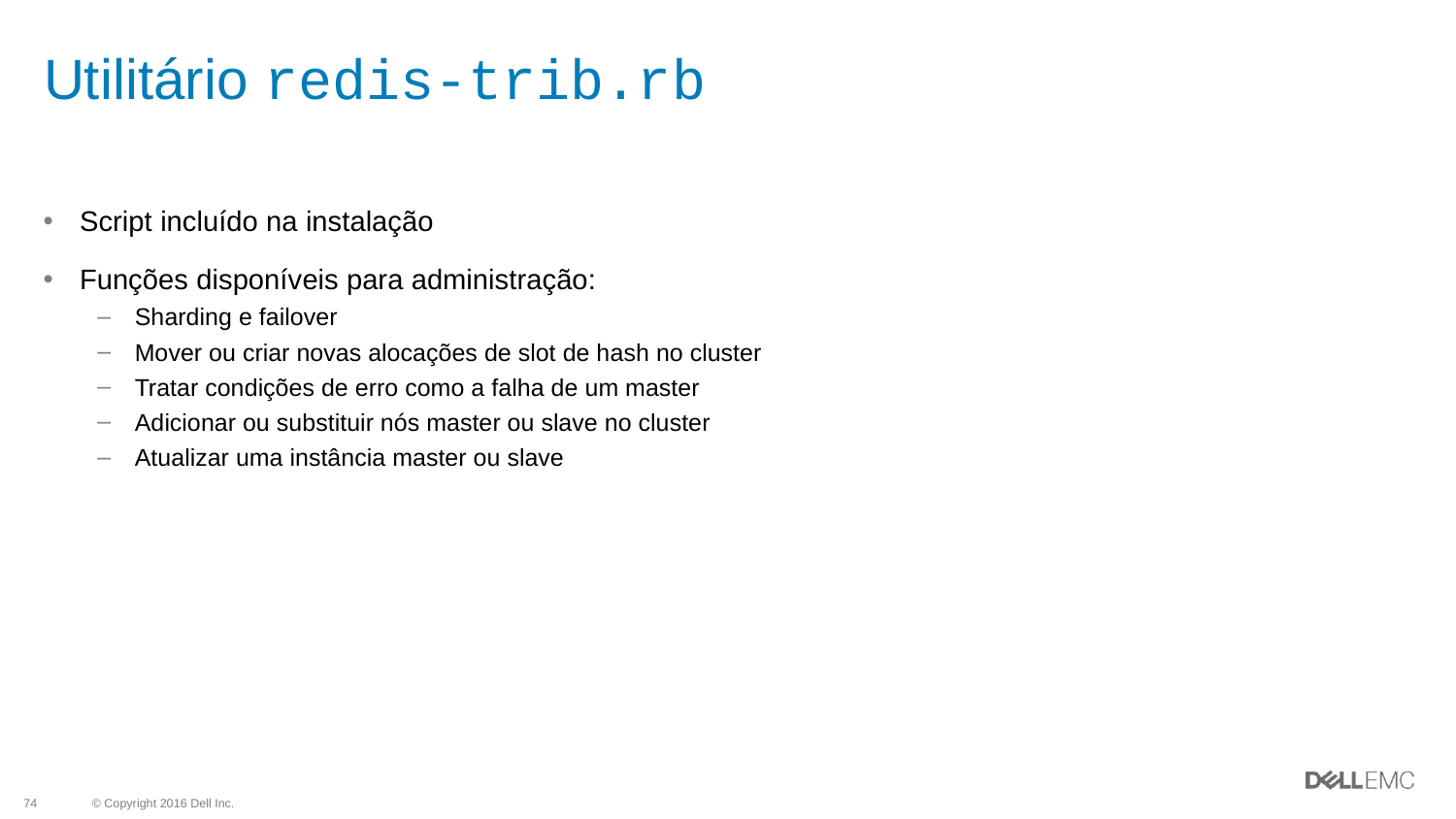

# Utilitário redis-trib.rb
Script incluído na instalação
Funções disponíveis para administração:
Sharding e failover
Mover ou criar novas alocações de slot de hash no cluster
Tratar condições de erro como a falha de um master
Adicionar ou substituir nós master ou slave no cluster
Atualizar uma instância master ou slave